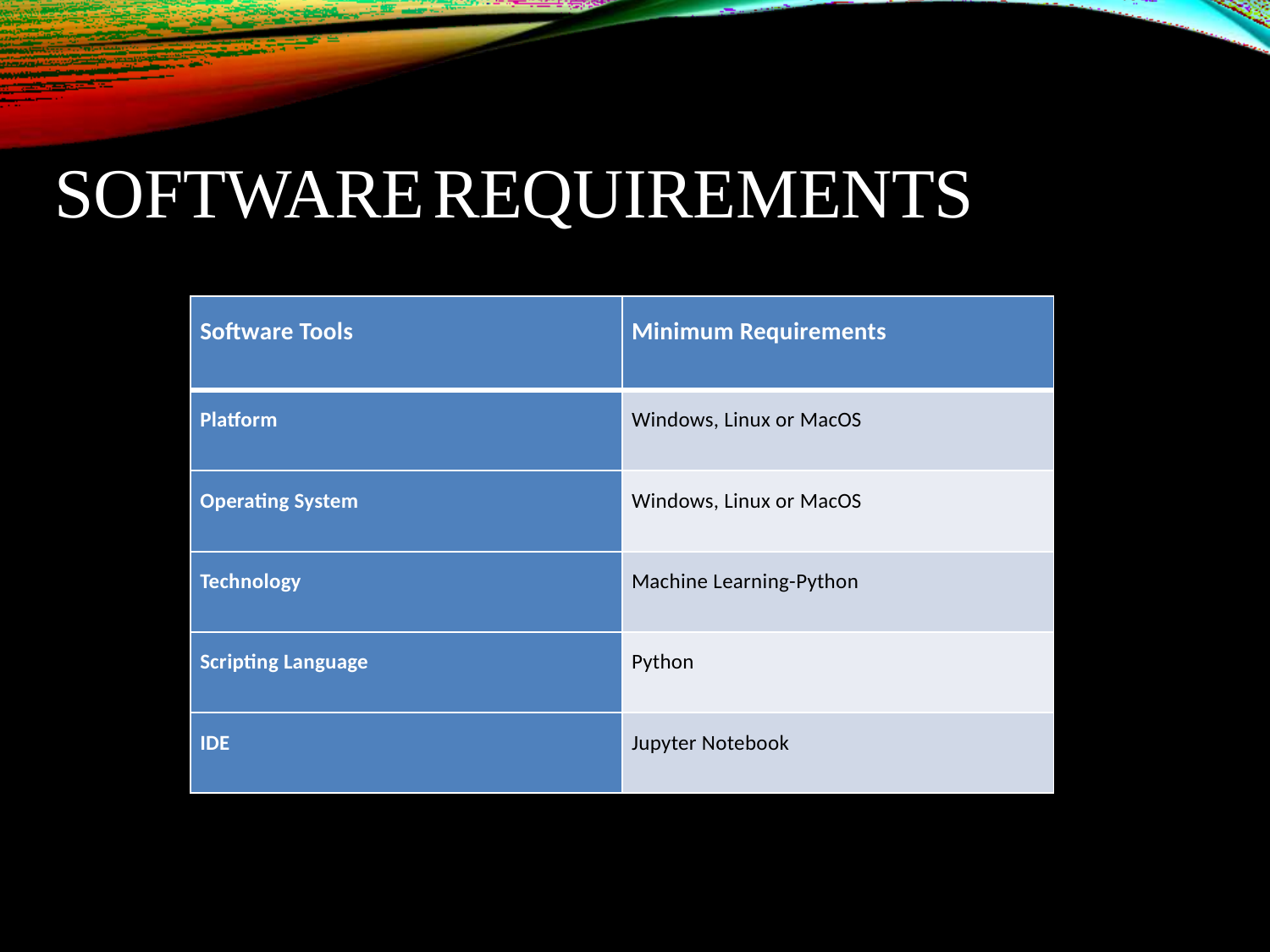

SOFTWARE REQUIREMENTS
| Software Tools | Minimum Requirements |
| --- | --- |
| Platform | Windows, Linux or MacOS |
| Operating System | Windows, Linux or MacOS |
| Technology | Machine Learning-Python |
| Scripting Language | Python |
| IDE | Jupyter Notebook |